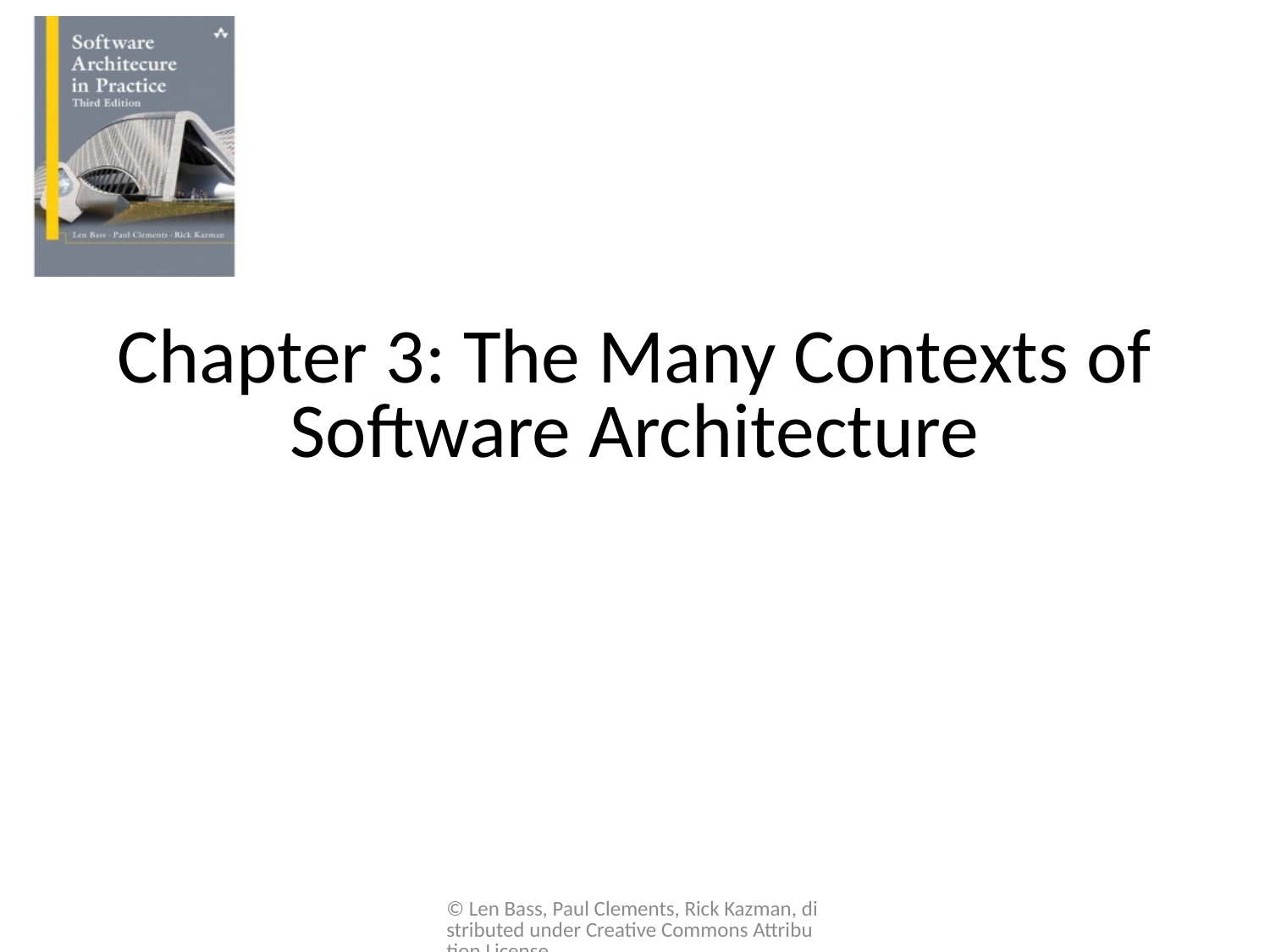

# Chapter 3: The Many Contexts of Software Architecture

© Len Bass, Paul Clements, Rick Kazman, distributed under Creative Commons Attribution License